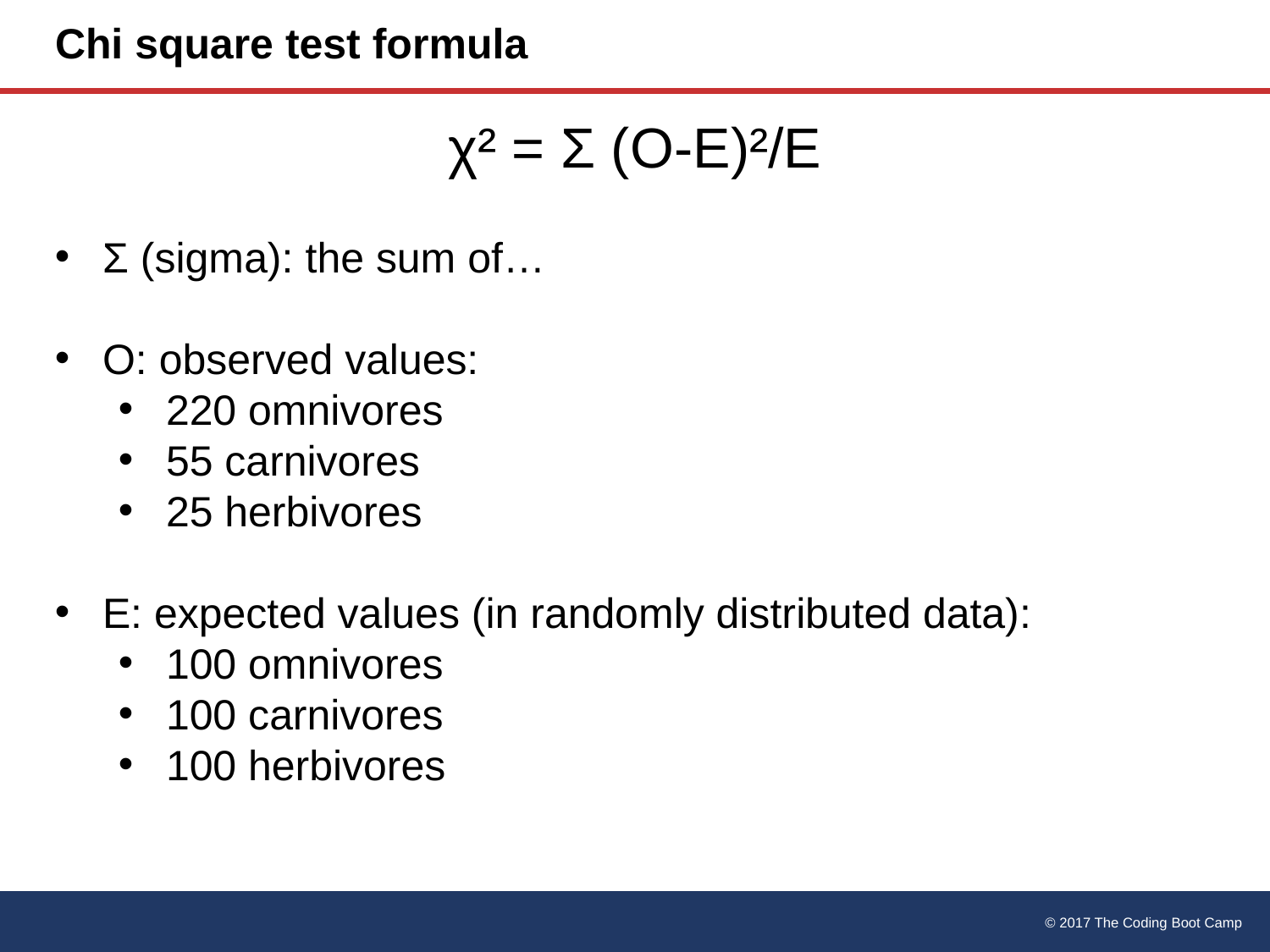

# Chi square test formula
χ² = Σ (O-E)²/E

Σ (sigma): the sum of…

O: observed values:
220 omnivores
55 carnivores
25 herbivores

E: expected values (in randomly distributed data):
100 omnivores
100 carnivores
100 herbivores